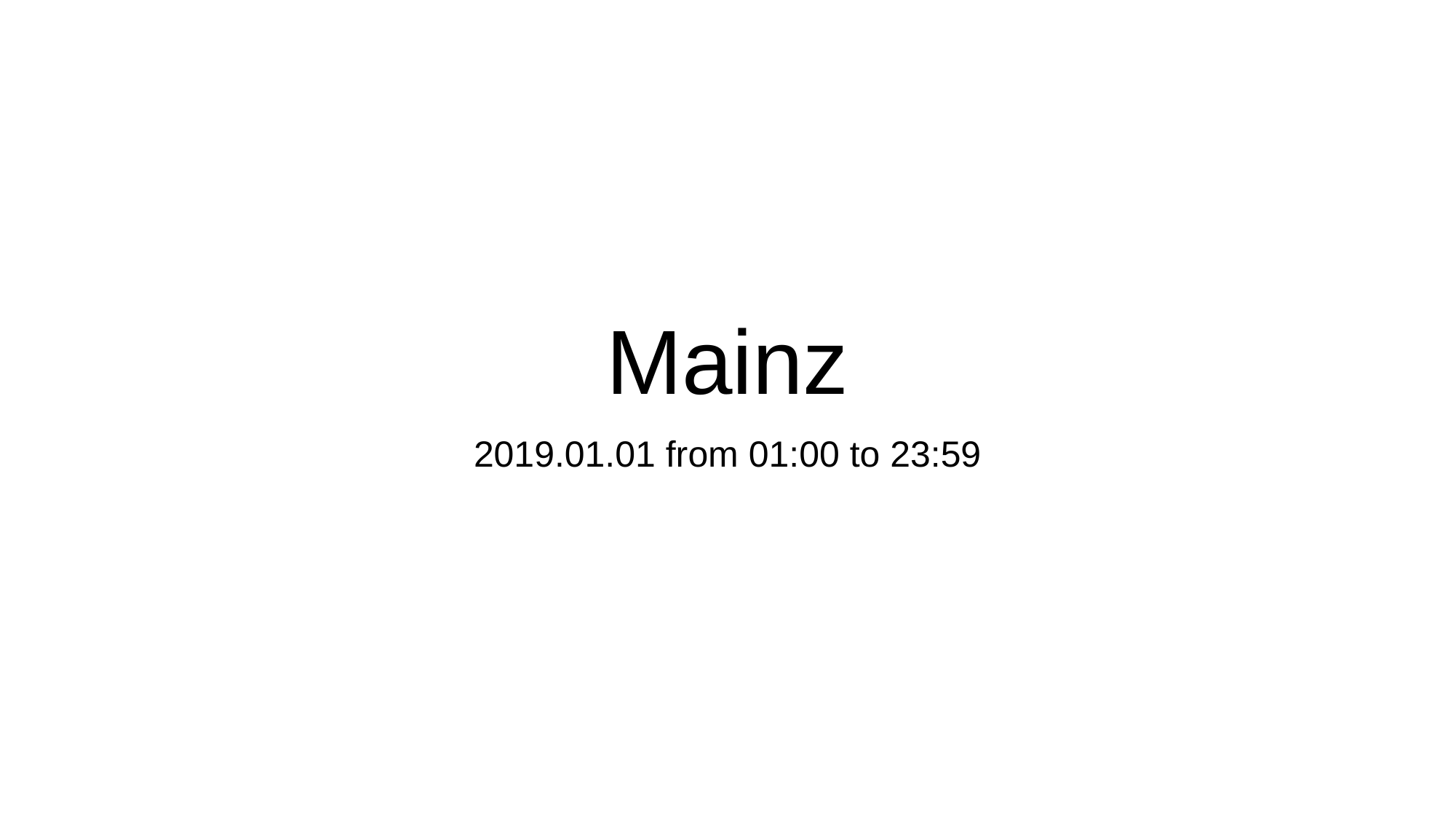

# Mainz
2019.01.01 from 01:00 to 23:59